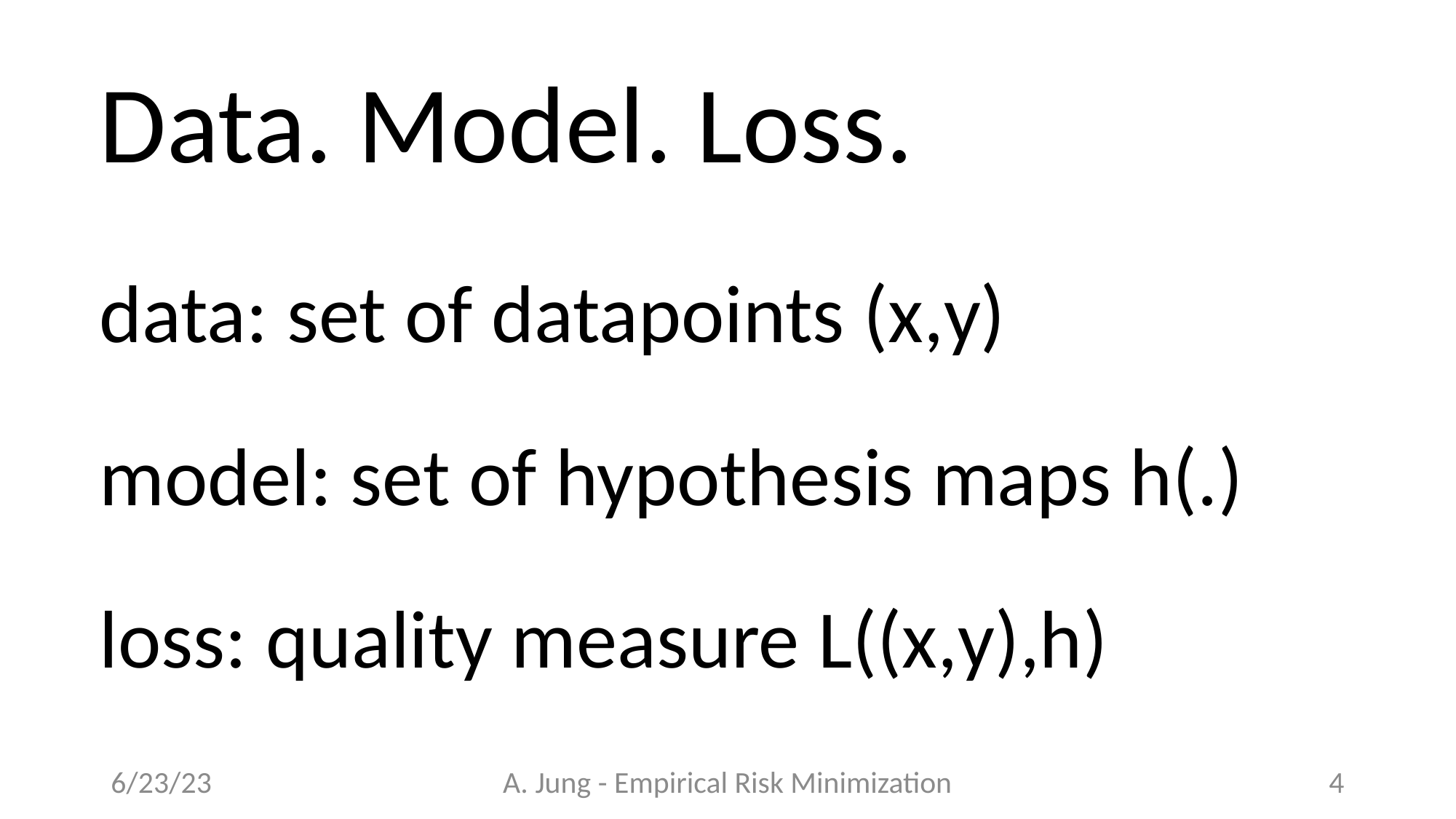

# Data. Model. Loss.
data: set of datapoints (x,y)
model: set of hypothesis maps h(.)
loss: quality measure L((x,y),h)

6/23/23
A. Jung - Empirical Risk Minimization
4